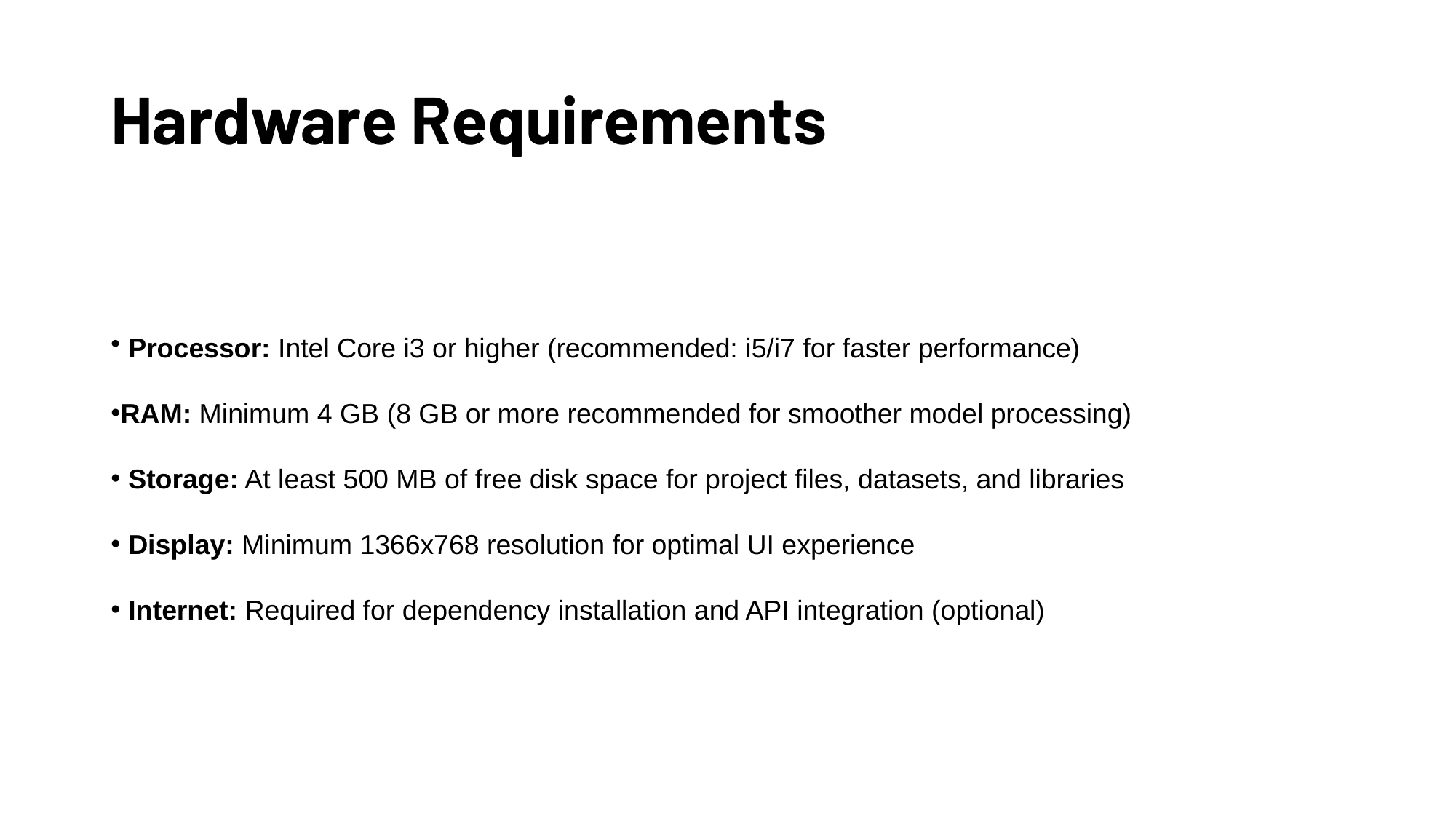

# Hardware Requirements
 Processor: Intel Core i3 or higher (recommended: i5/i7 for faster performance)

RAM: Minimum 4 GB (8 GB or more recommended for smoother model processing)

 Storage: At least 500 MB of free disk space for project files, datasets, and libraries

 Display: Minimum 1366x768 resolution for optimal UI experience

 Internet: Required for dependency installation and API integration (optional)